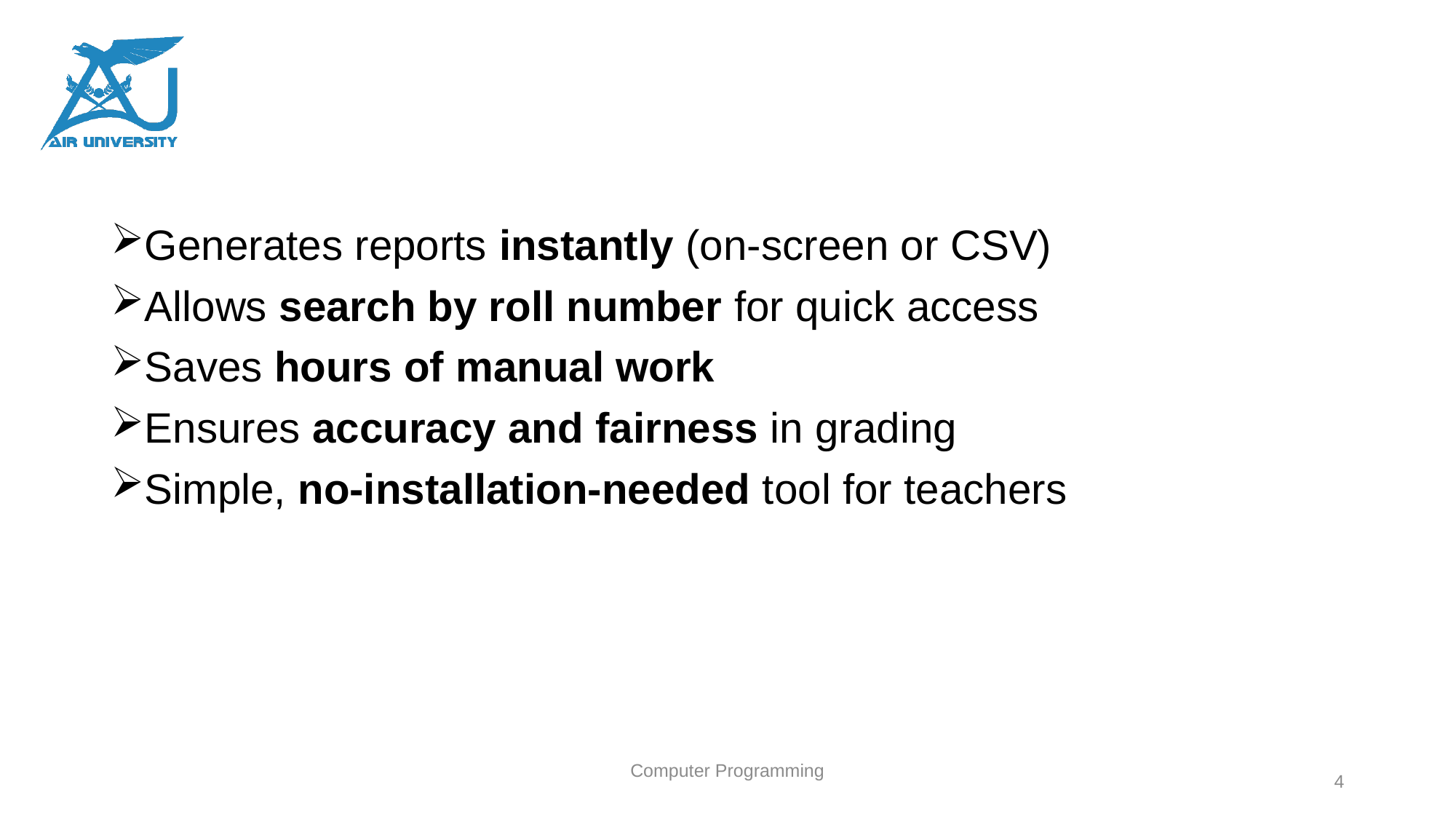

Generates reports instantly (on-screen or CSV)
Allows search by roll number for quick access
Saves hours of manual work
Ensures accuracy and fairness in grading
Simple, no-installation-needed tool for teachers

Computer Programming

4